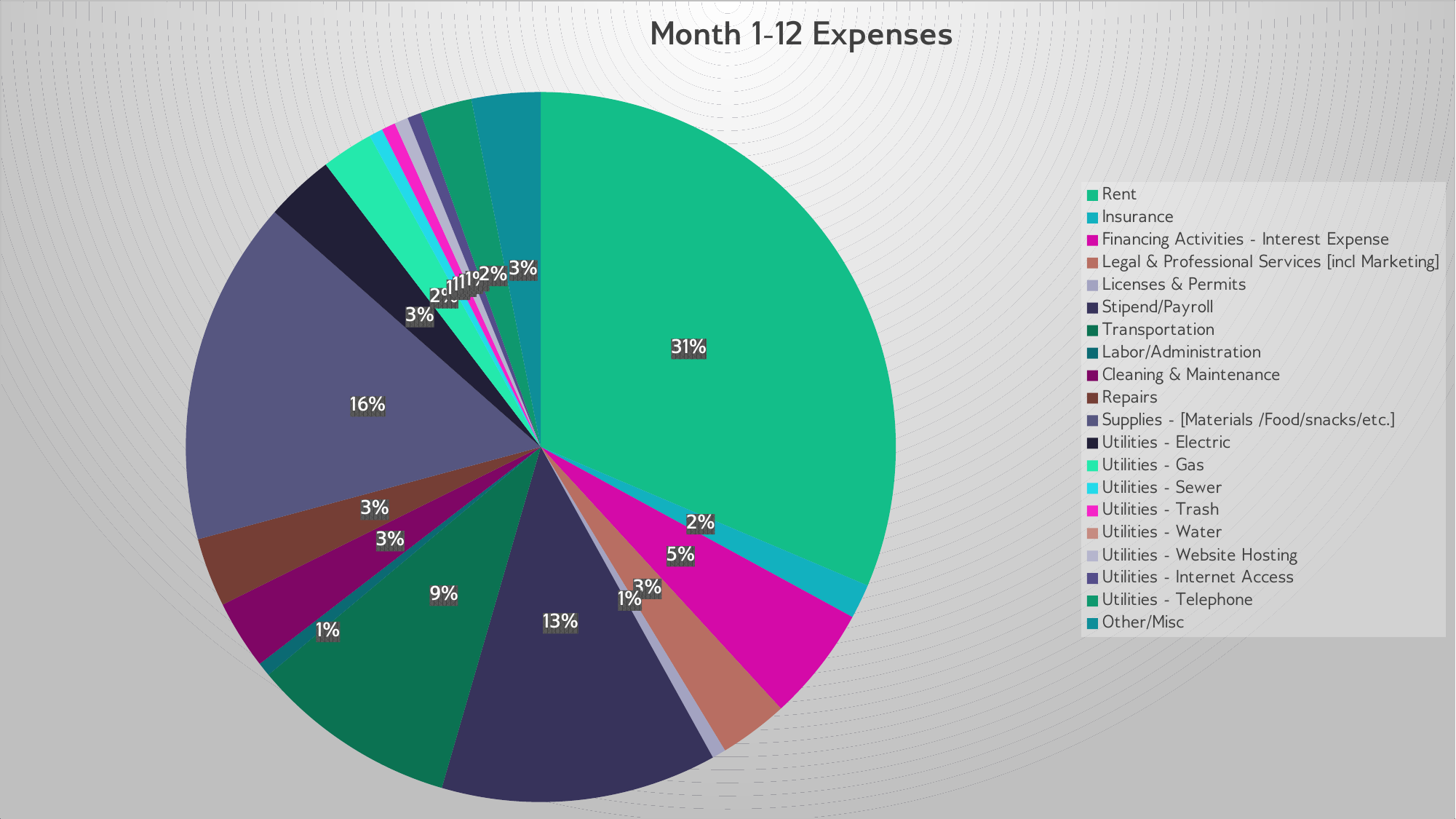

### Chart: Month 1-12 Expenses

| Category | Month 1 |
|---|---|
| Rent | 1000.0 |
| Insurance | 50.0 |
| Financing Activities - Interest Expense | 166.66666666666669 |
| Legal & Professional Services [incl Marketing] | 100.0 |
| Licenses & Permits | 20.0 |
| Stipend/Payroll | 400.0 |
| Transportation | 300.0 |
| Labor/Administration | 20.0 |
| Cleaning & Maintenance | 100.0 |
| Repairs | 100.0 |
| Supplies - [Materials /Food/snacks/etc.] | 500.0 |
| Utilities - Electric | 100.0 |
| Utilities - Gas | 75.0 |
| Utilities - Sewer | 20.0 |
| Utilities - Trash | 20.0 |
| Utilities - Water | 0.0 |
| Utilities - Website Hosting | 20.0 |
| Utilities - Internet Access | 20.0 |
| Utilities - Telephone | 75.0 |
| Other/Misc | 100.0 |
#

Tuesday, February 2, 20XX
Sample Footer Text
12